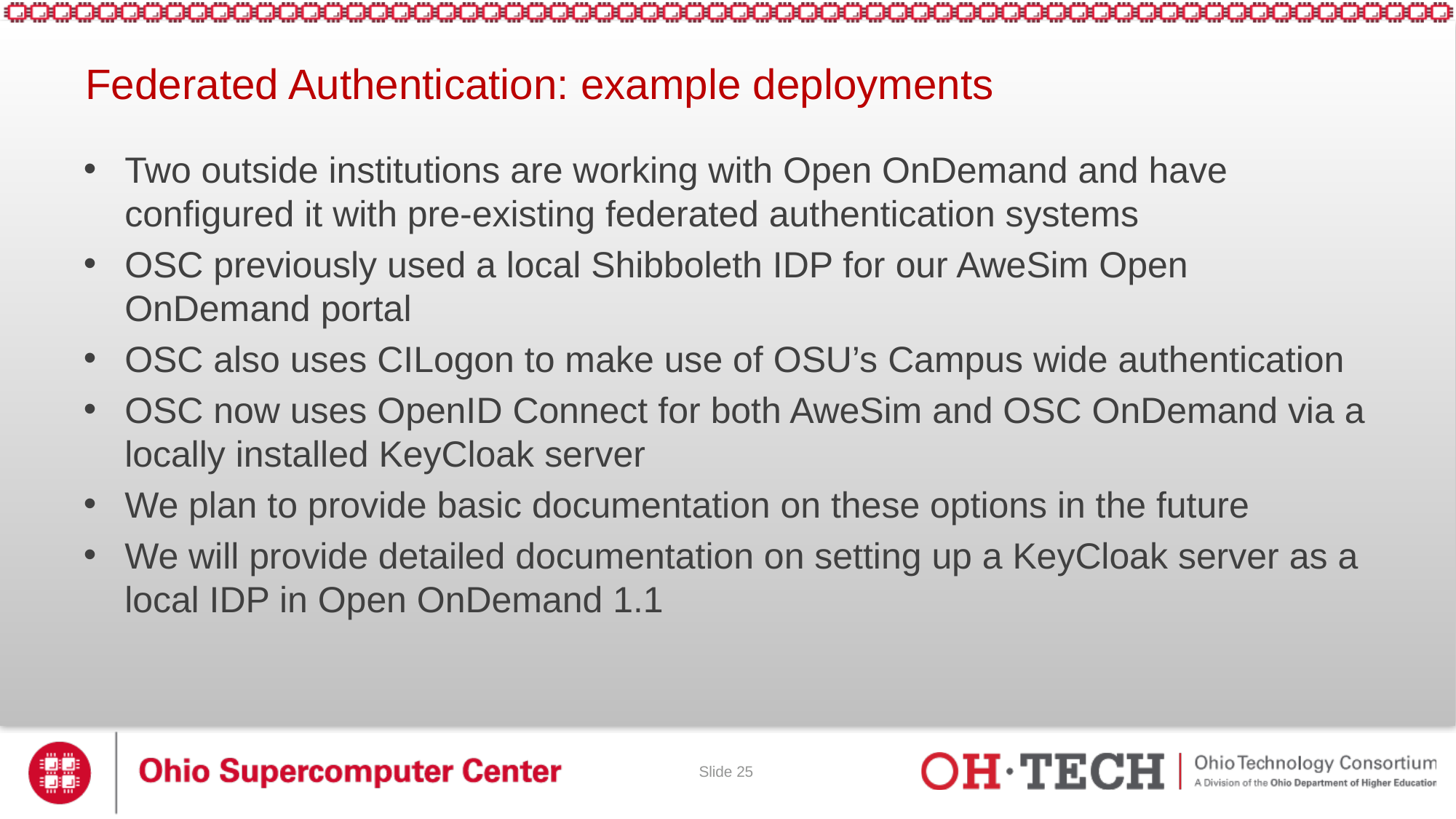

# Federated Authentication: example deployments
Two outside institutions are working with Open OnDemand and have configured it with pre-existing federated authentication systems
OSC previously used a local Shibboleth IDP for our AweSim Open OnDemand portal
OSC also uses CILogon to make use of OSU’s Campus wide authentication
OSC now uses OpenID Connect for both AweSim and OSC OnDemand via a locally installed KeyCloak server
We plan to provide basic documentation on these options in the future
We will provide detailed documentation on setting up a KeyCloak server as a local IDP in Open OnDemand 1.1